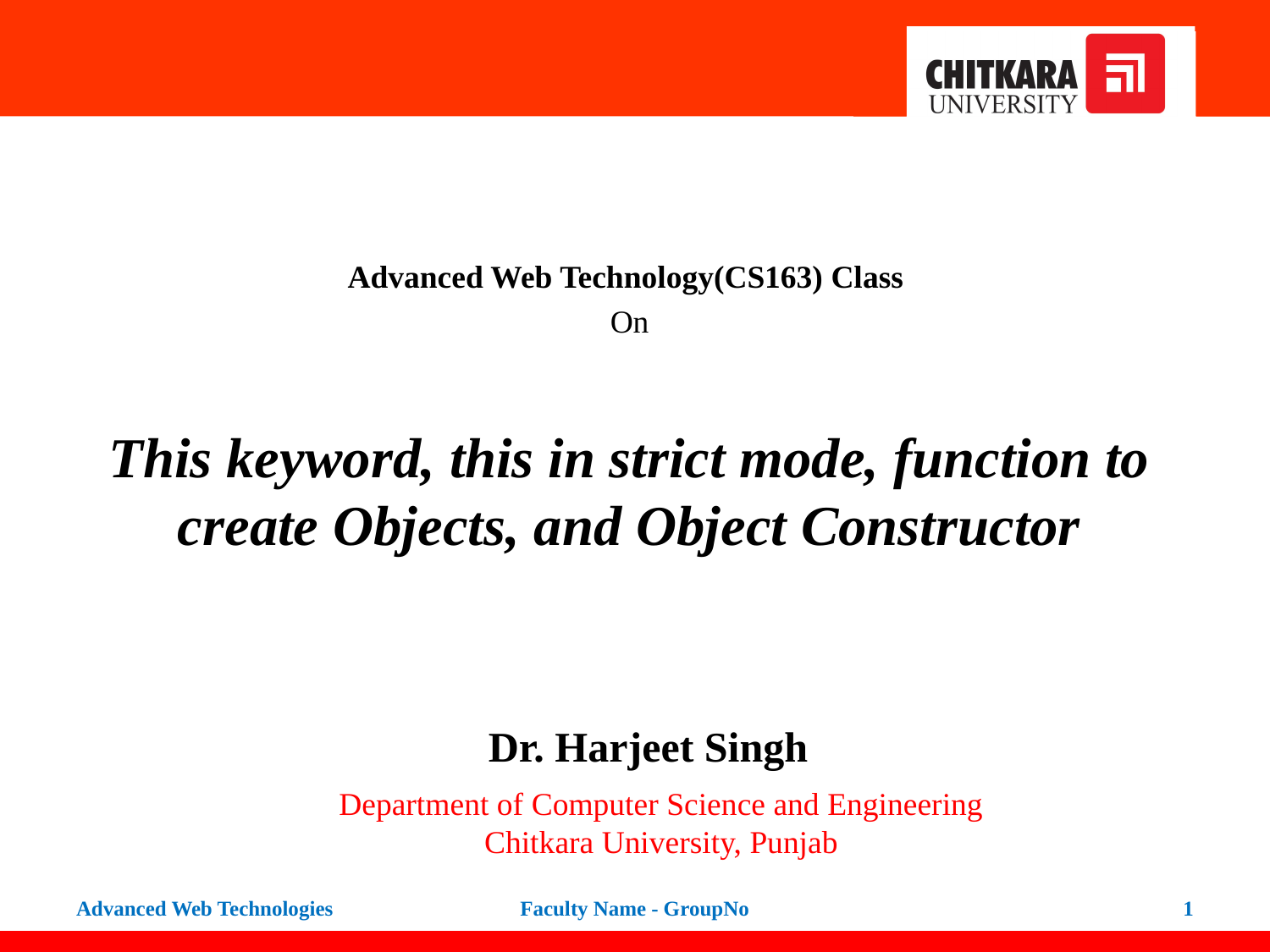

Advanced Web Technology(CS163) Class
On

This keyword, this in strict mode, function to create Objects, and Object Constructor
          Dr. Harjeet Singh
Department of Computer Science and Engineering
Chitkara University, Punjab
Advanced Web Technologies
Faculty Name - GroupNo
1